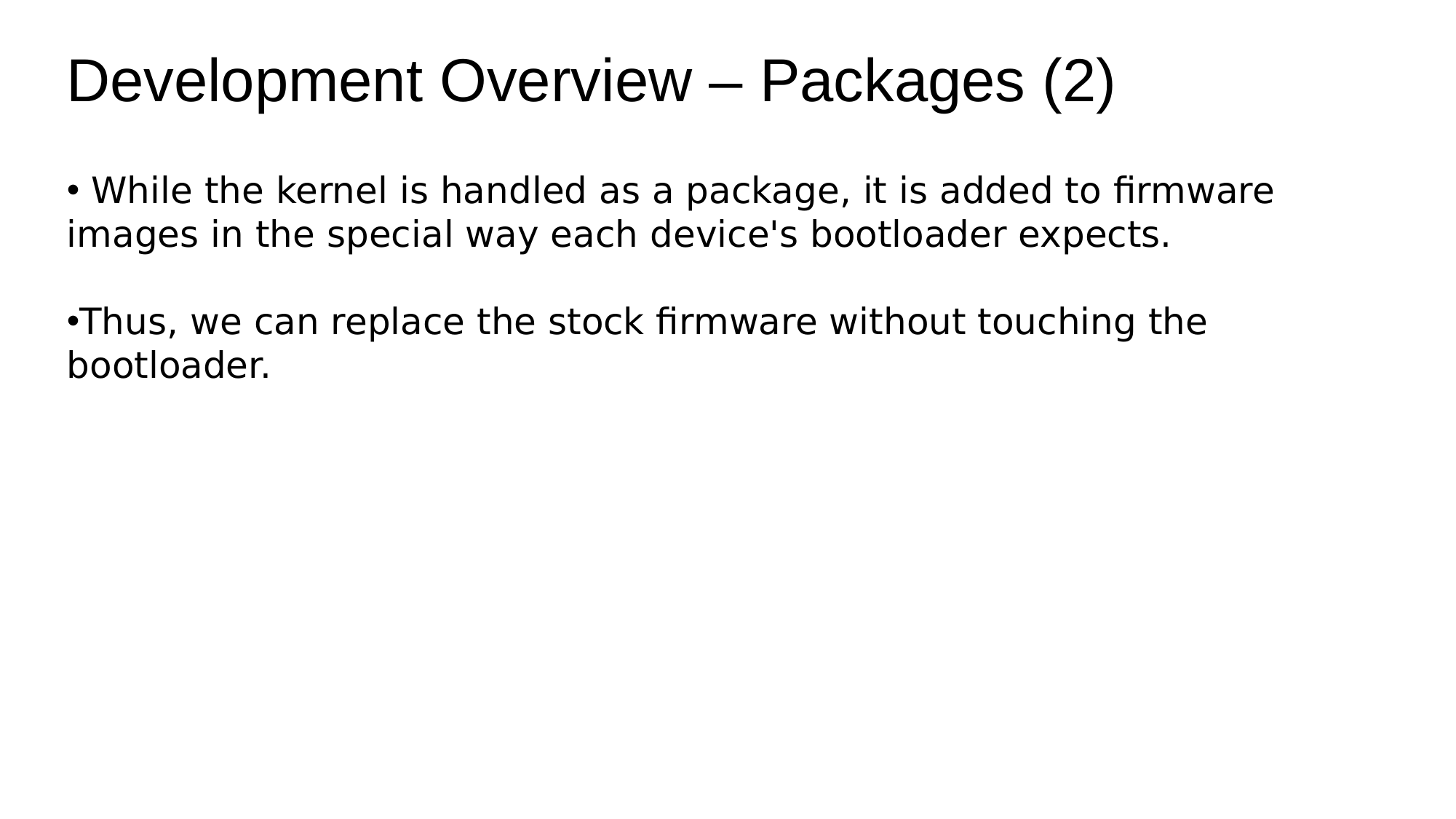

Development Overview – Packages (2)
 While the kernel is handled as a package, it is added to firmware images in the special way each device's bootloader expects.

Thus, we can replace the stock firmware without touching the bootloader.